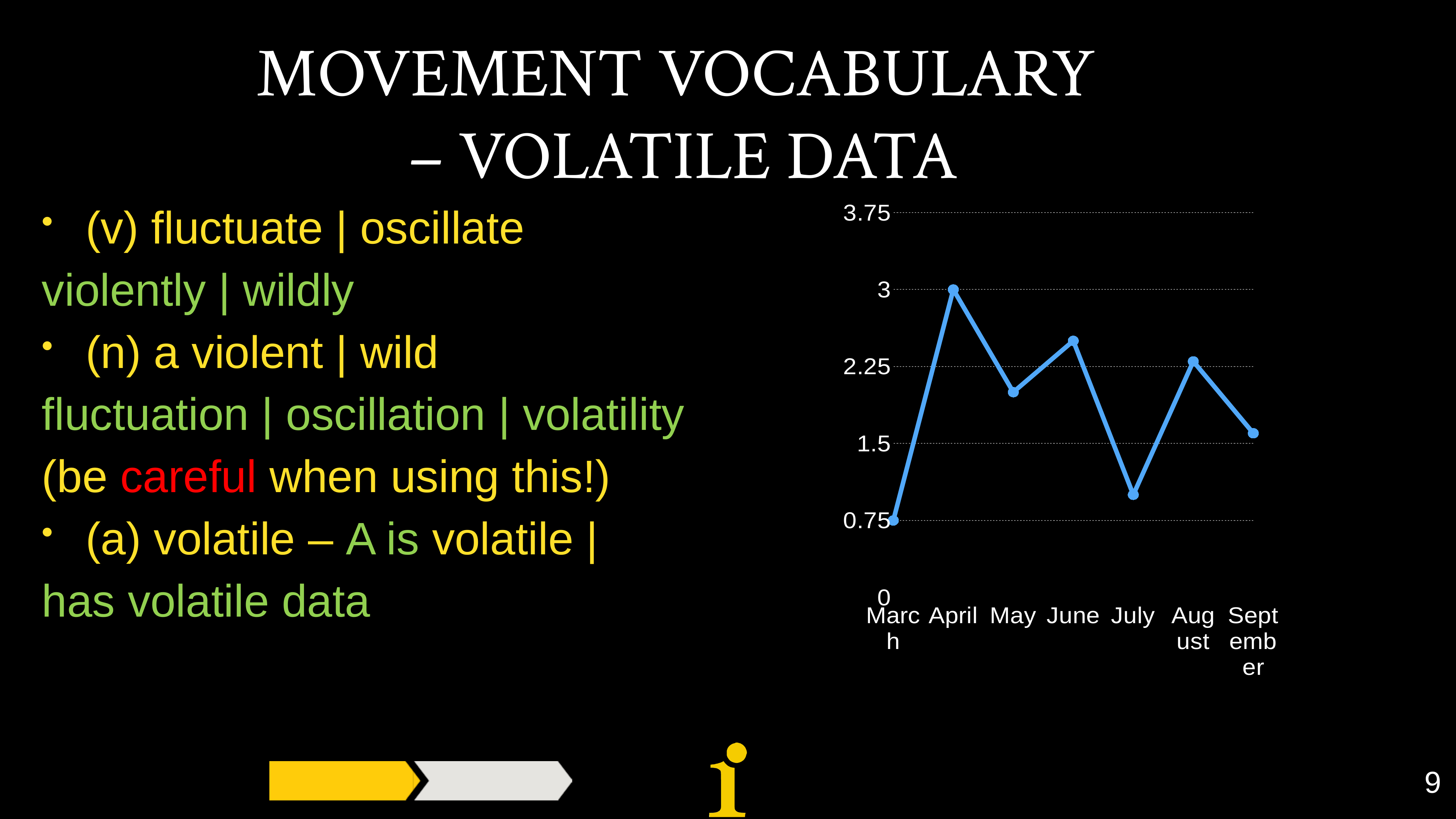

# MOVEMENT VOCABULARY – VOLATILE DATA

[unsupported chart]

(v) fluctuate | oscillate
violently | wildly
(n) a violent | wild
fluctuation | oscillation | volatility
(be careful when using this!)
(a) volatile – A is volatile |
has volatile data

9